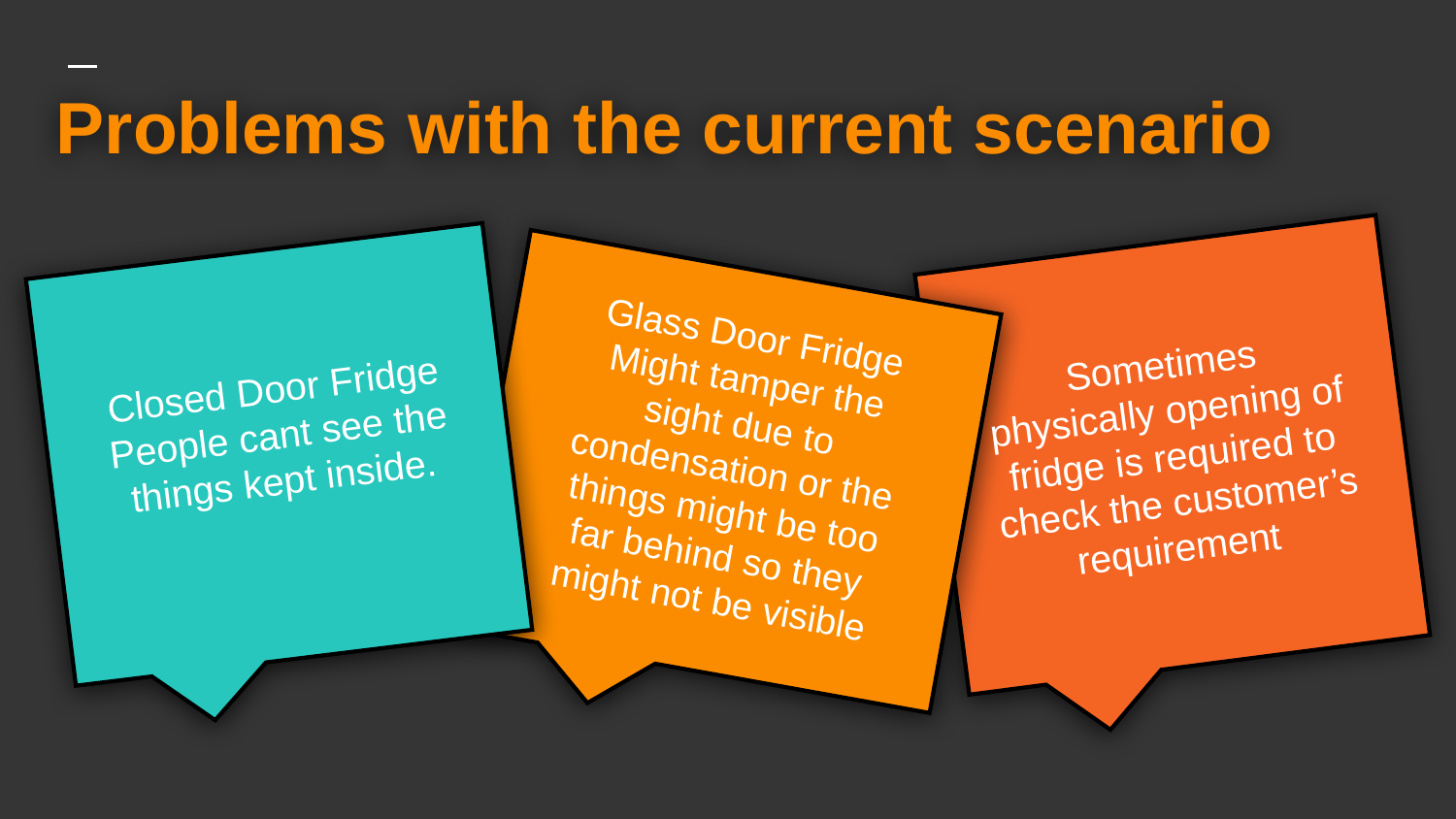

# Problems with the current scenario

Closed Door Fridge People cant see the things kept inside.
Glass Door Fridge Might tamper the sight due to condensation or the things might be too far behind so they might not be visible
Sometimes physically opening of fridge is required to check the customer’s requirement